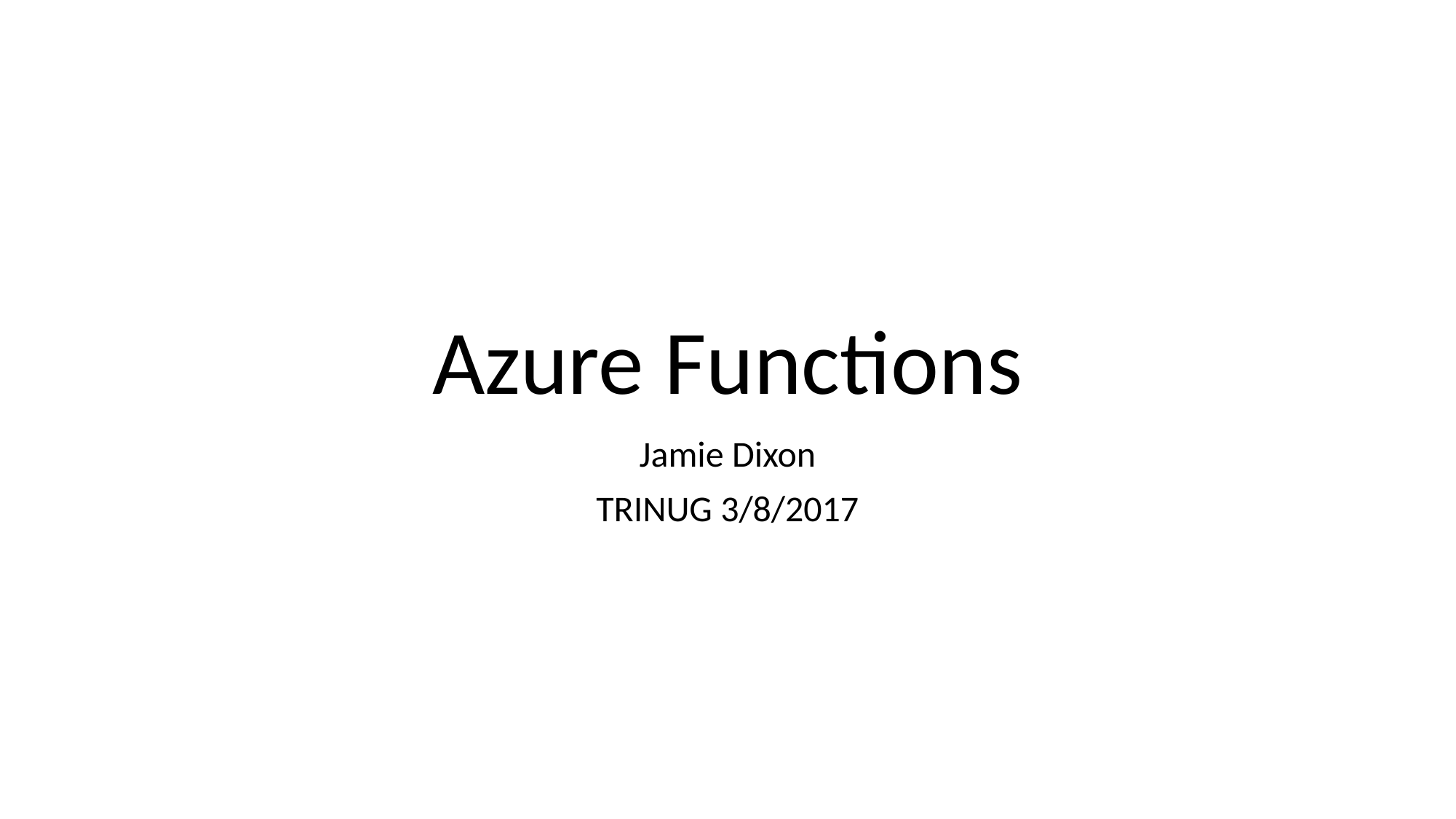

# Azure Functions
Jamie Dixon
TRINUG 3/8/2017